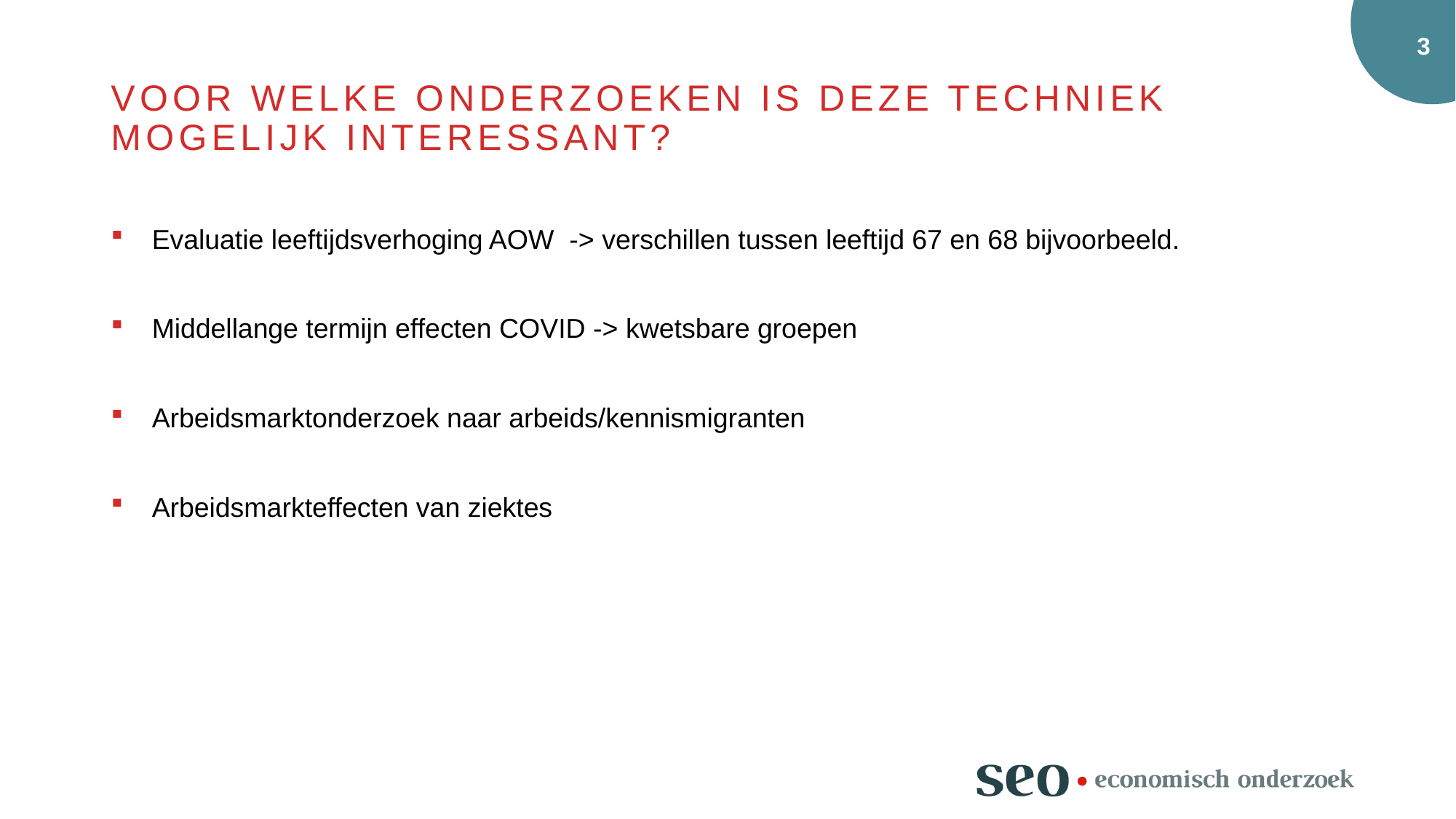

Voor welke onderzoeken is deze techniek mogelijk interessant?
Evaluatie leeftijdsverhoging AOW  -> verschillen tussen leeftijd 67 en 68 bijvoorbeeld.

Middellange termijn effecten COVID -> kwetsbare groepen

Arbeidsmarktonderzoek naar arbeids/kennismigranten

Arbeidsmarkteffecten van ziektes